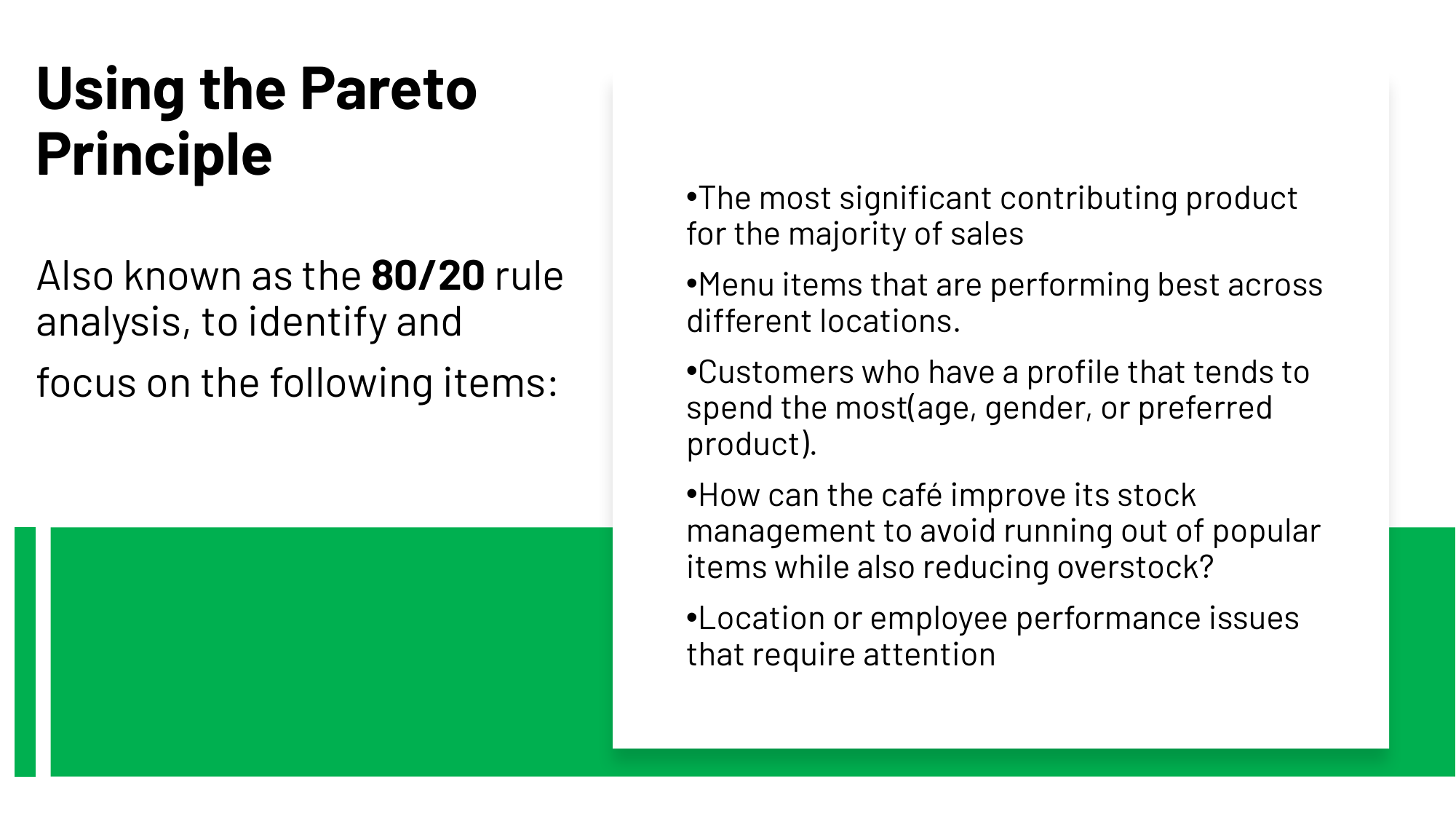

# Using the Pareto Principle Also known as the 80/20 rule analysis, to identify and focus on the following items:​

The most significant contributing product for the majority of sales​
Menu items that are performing best across different locations. ​
Customers who have a profile that tends to spend the most(age, gender, or preferred product).​
How can the café improve its stock management to avoid running out of popular items while also reducing overstock?​
Location or employee performance issues that require attention​